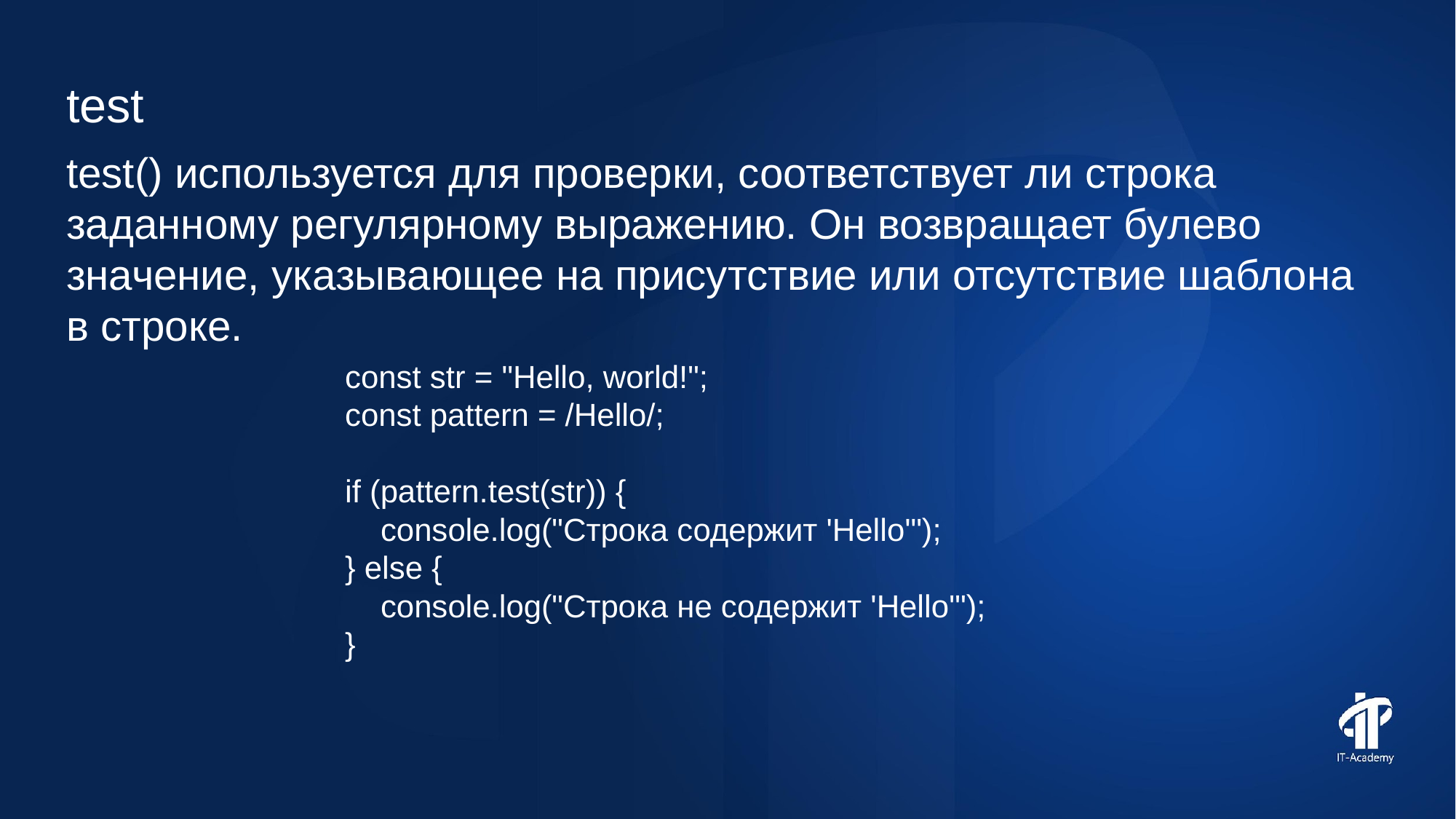

test
test() используется для проверки, соответствует ли строка заданному регулярному выражению. Он возвращает булево значение, указывающее на присутствие или отсутствие шаблона в строке.
const str = "Hello, world!";
const pattern = /Hello/;

if (pattern.test(str)) {
    console.log("Строка содержит 'Hello'");
} else {
    console.log("Строка не содержит 'Hello'");
}